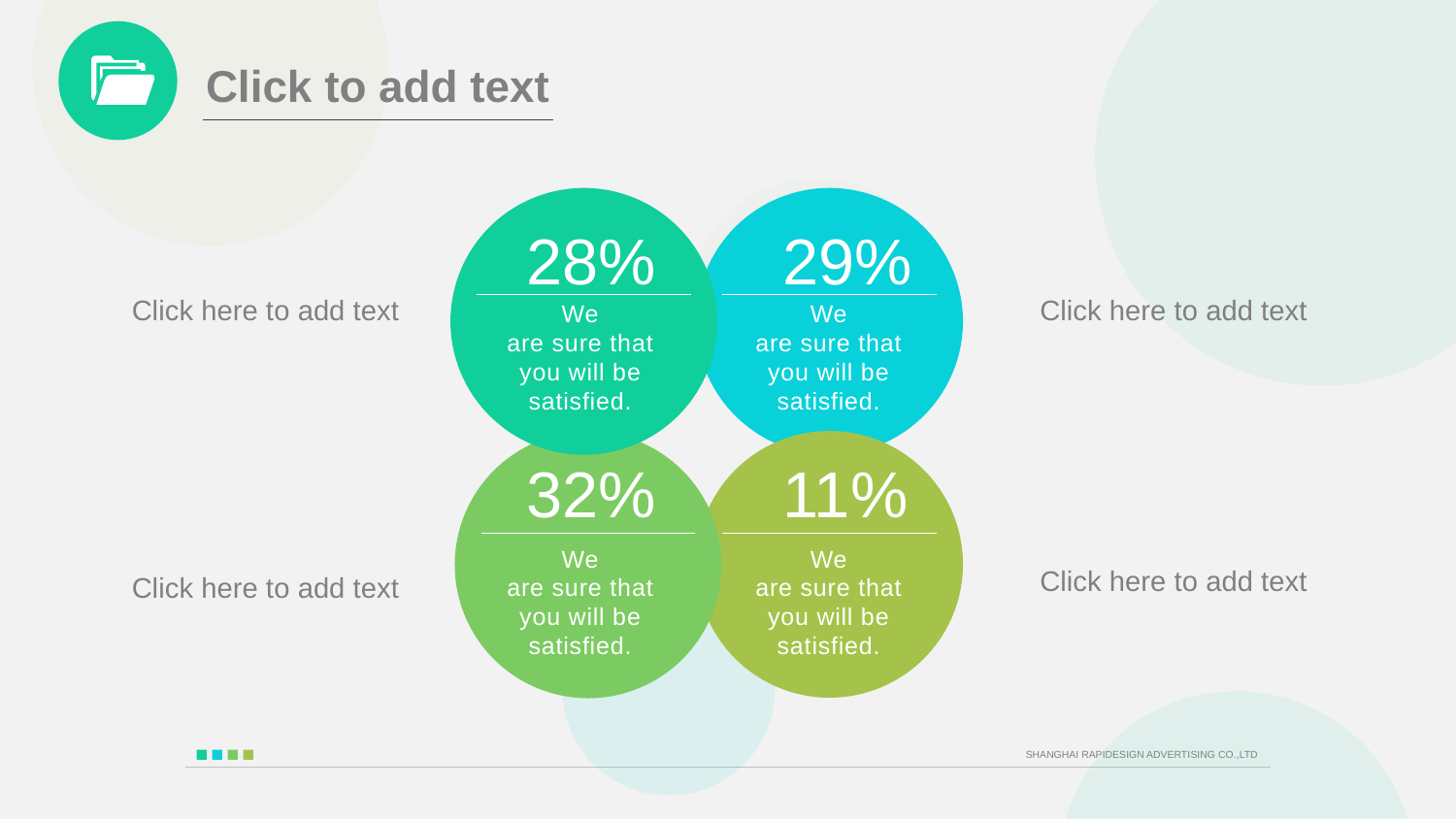

28%
We
are sure that
you will be
satisfied.

29%
We
are sure that
you will be
satisfied.
Click here to add text
Click here to add text

11%
We
are sure that
you will be
satisfied.

32%
We
are sure that
you will be
satisfied.
Click here to add text
Click here to add text